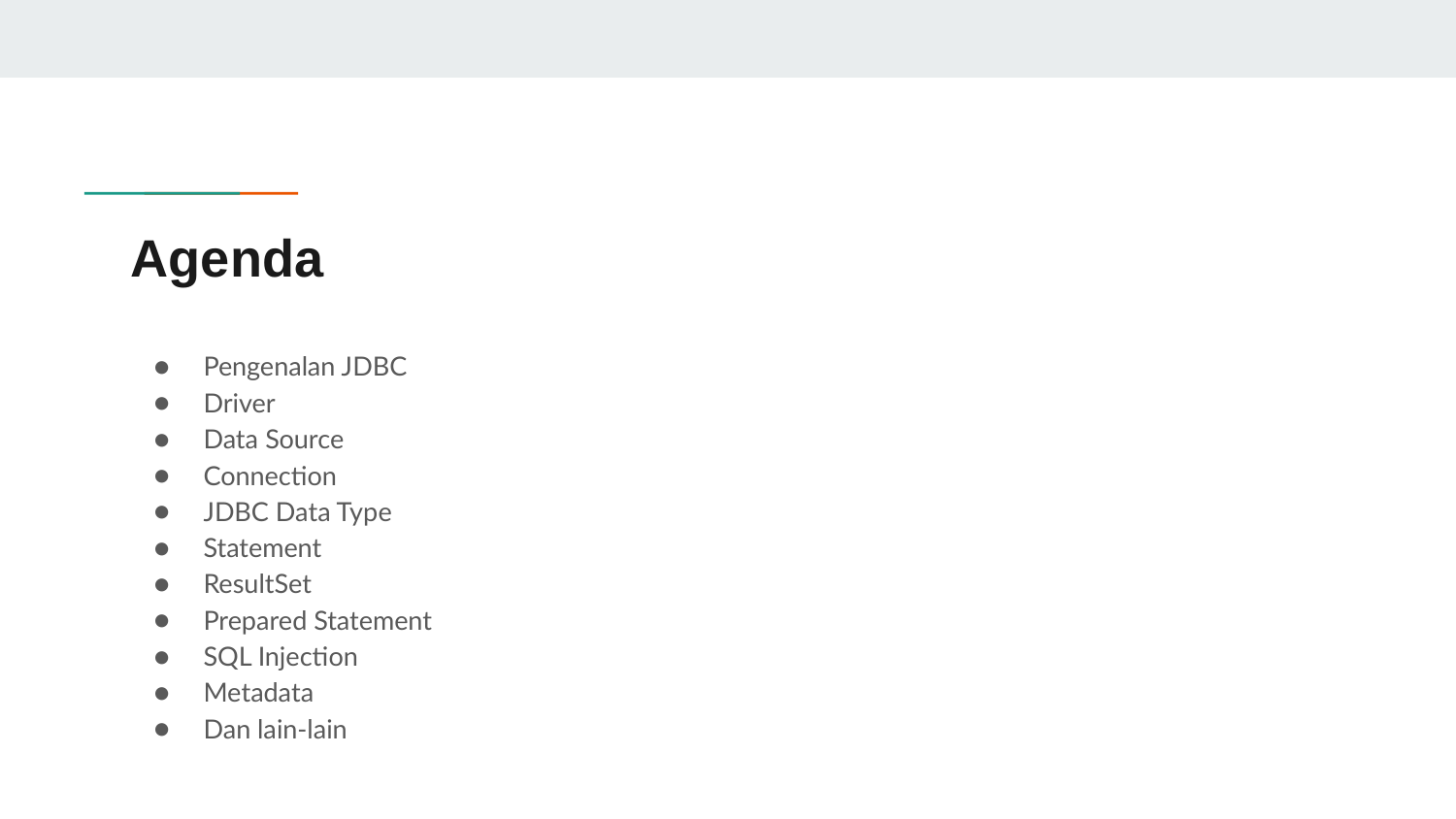

# Agenda
Pengenalan JDBC
Driver
Data Source
Connection
JDBC Data Type
Statement
ResultSet
Prepared Statement
SQL Injection
Metadata
Dan lain-lain